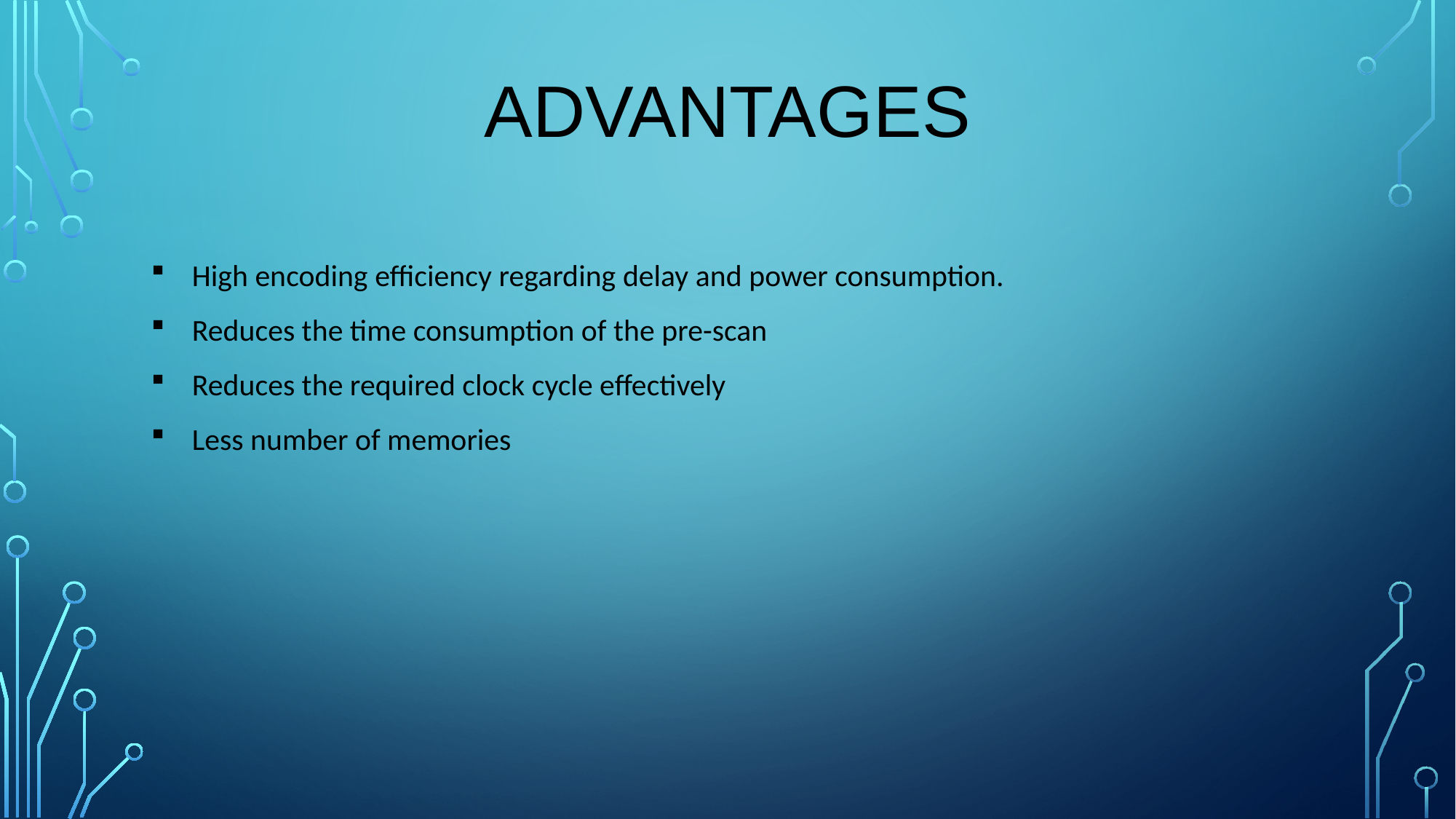

# ADVANTAGES
High encoding efficiency regarding delay and power consumption.
Reduces the time consumption of the pre-scan
Reduces the required clock cycle effectively
Less number of memories